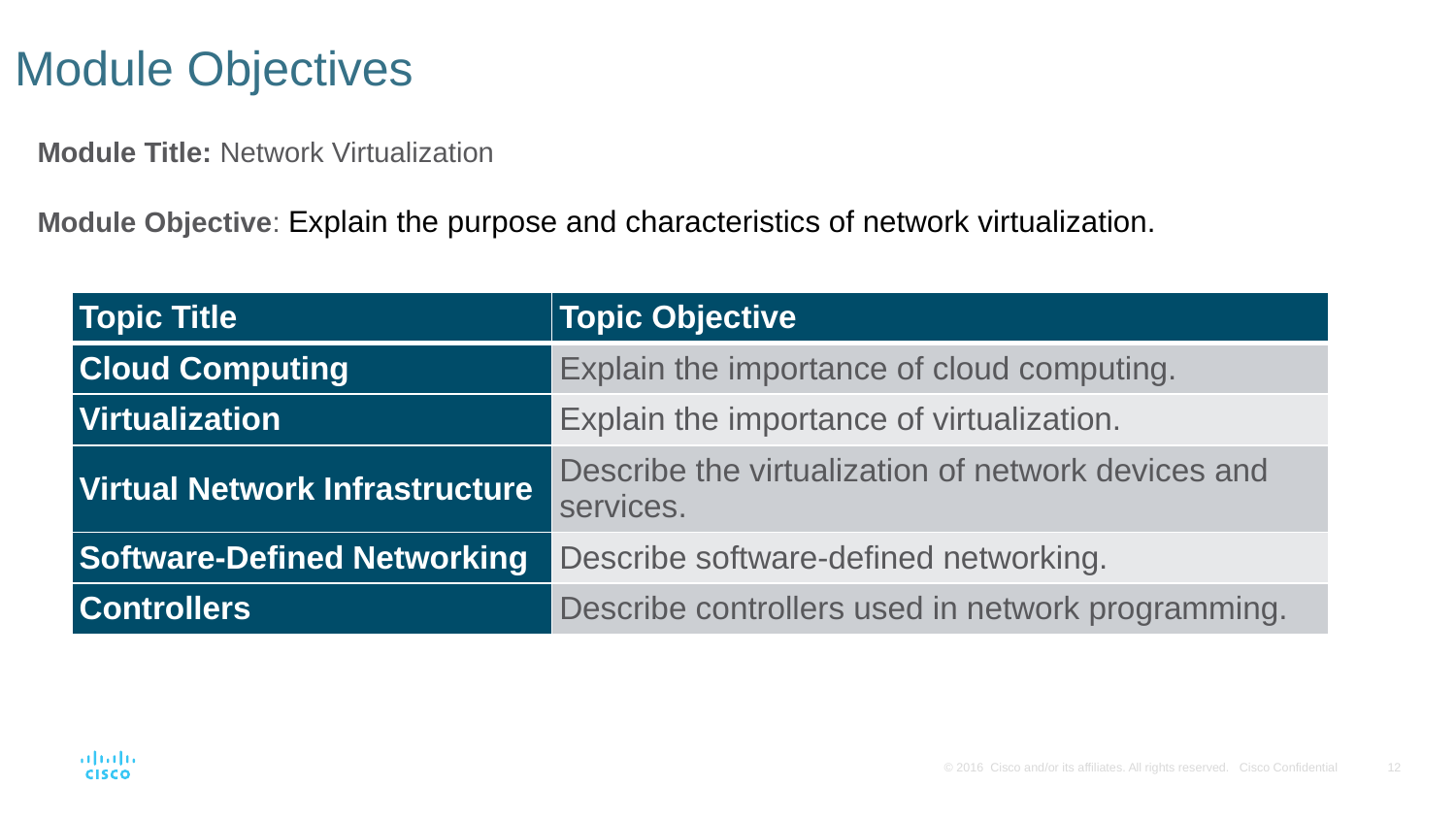

# Module Objectives
Module Title: Network Virtualization

Module Objective: Explain the purpose and characteristics of network virtualization.
| Topic Title | Topic Objective |
| --- | --- |
| Cloud Computing | Explain the importance of cloud computing. |
| Virtualization | Explain the importance of virtualization. |
| Virtual Network Infrastructure | Describe the virtualization of network devices and services. |
| Software-Defined Networking | Describe software-defined networking. |
| Controllers | Describe controllers used in network programming. |